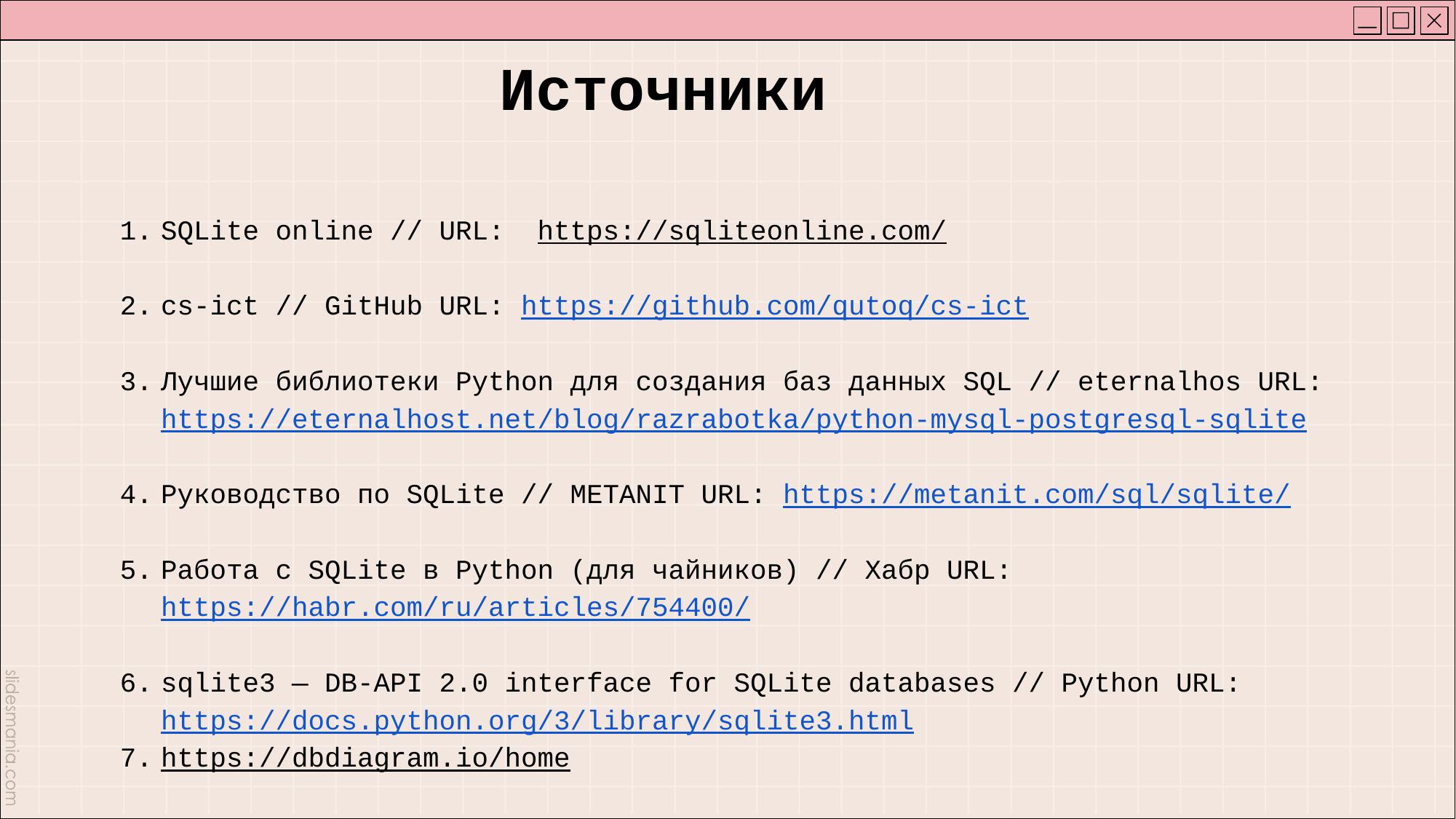

Источники

SQLite online // URL:  https://sqliteonline.com/

cs-ict // GitHub URL: https://github.com/qutoq/cs-ict

Лучшие библиотеки Python для создания баз данных SQL // eternalhos URL: https://eternalhost.net/blog/razrabotka/python-mysql-postgresql-sqlite

Руководство по SQLite // METANIT URL: https://metanit.com/sql/sqlite/

Работа с SQLite в Python (для чайников) // Хабр URL: https://habr.com/ru/articles/754400/

sqlite3 — DB-API 2.0 interface for SQLite databases // Python URL: https://docs.python.org/3/library/sqlite3.html
https://dbdiagram.io/home